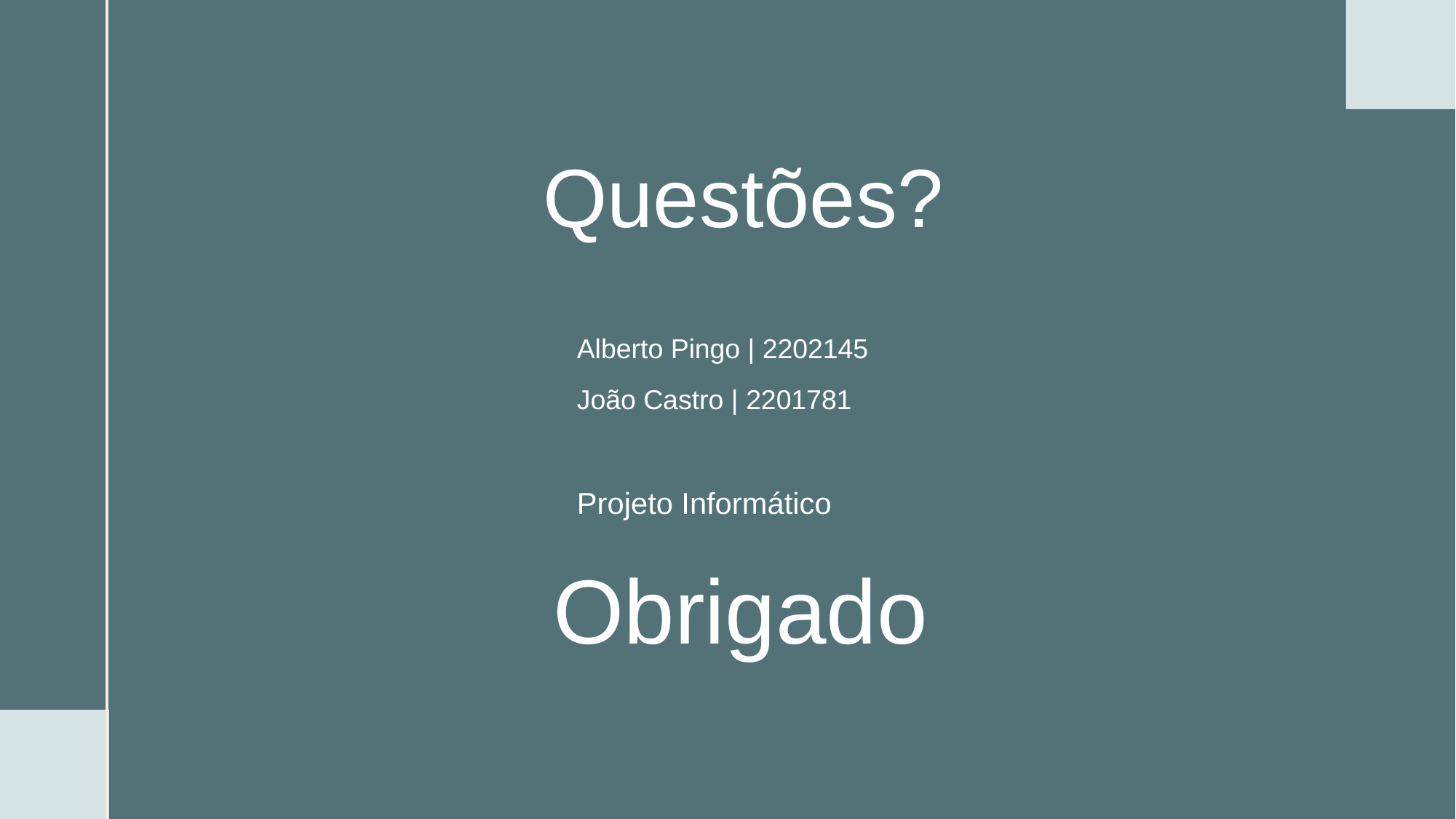

# Questões?
Alberto Pingo | 2202145
João Castro | 2201781

Projeto Informático
Obrigado